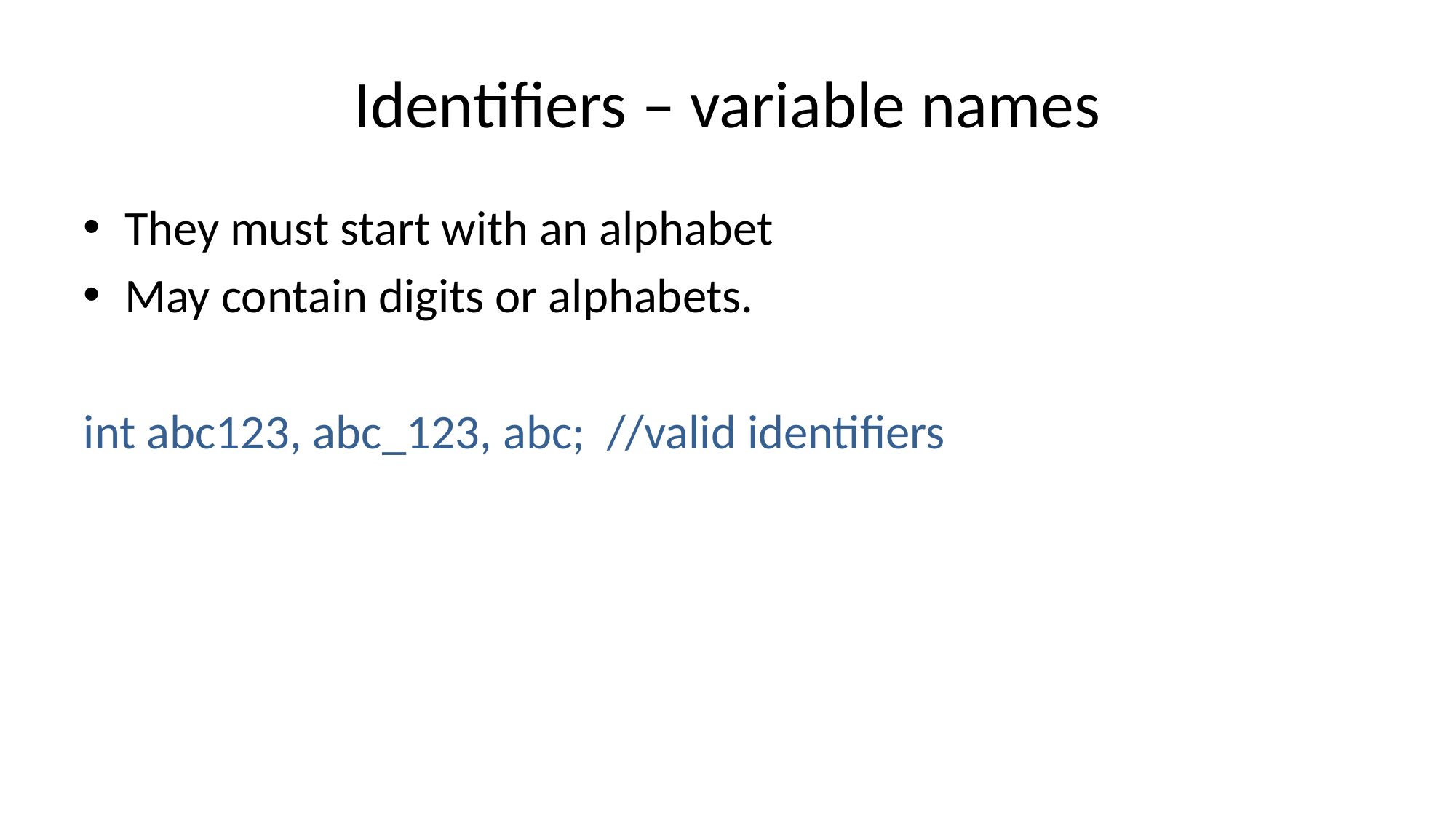

# Identifiers – variable names
They must start with an alphabet
May contain digits or alphabets.

int abc123, abc_123, abc;  //valid identifiers